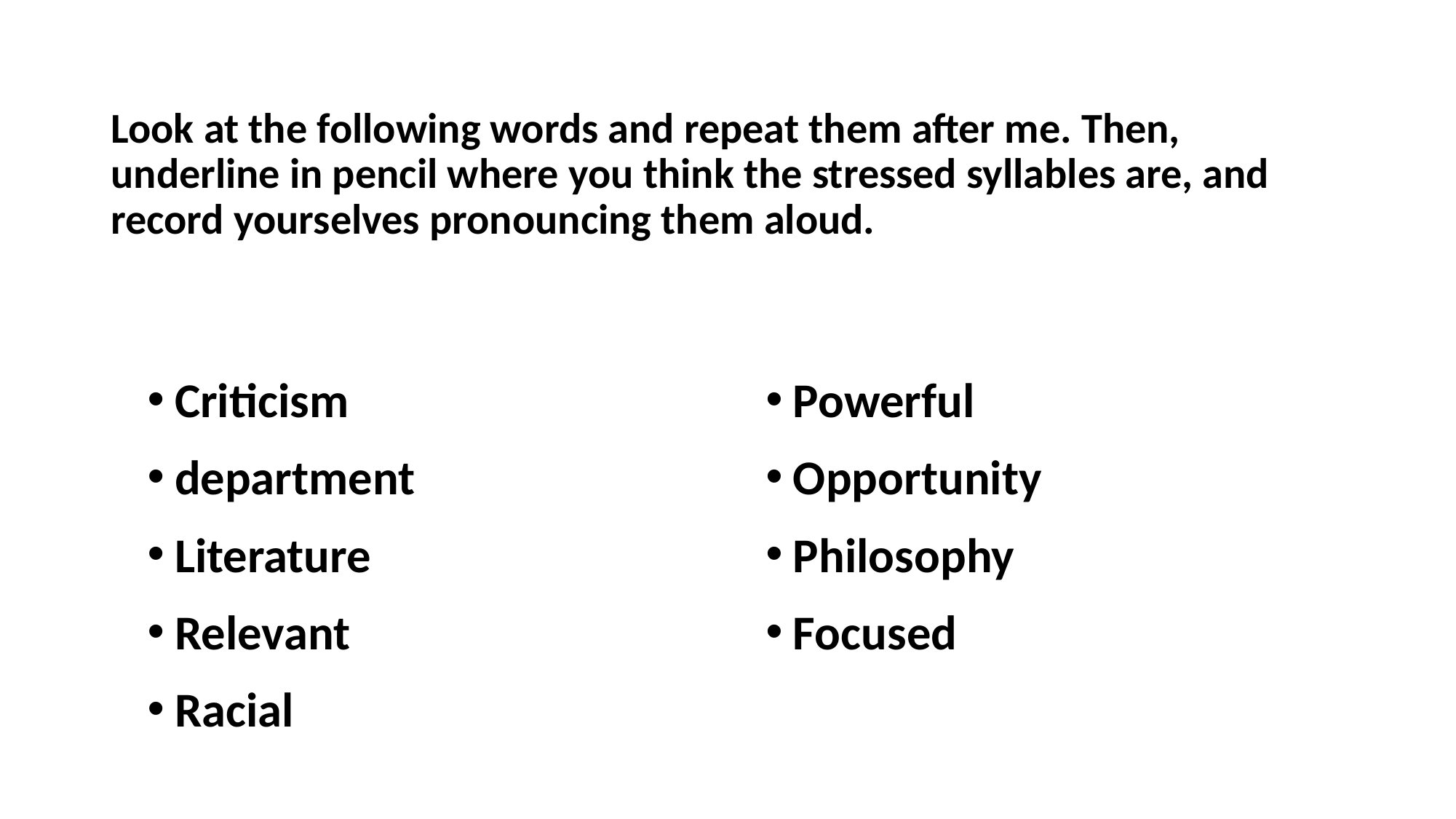

# Look at the following words and repeat them after me. Then, underline in pencil where you think the stressed syllables are, and record yourselves pronouncing them aloud.
Criticism
department
Literature
Relevant
Racial

Powerful
Opportunity
Philosophy
Focused